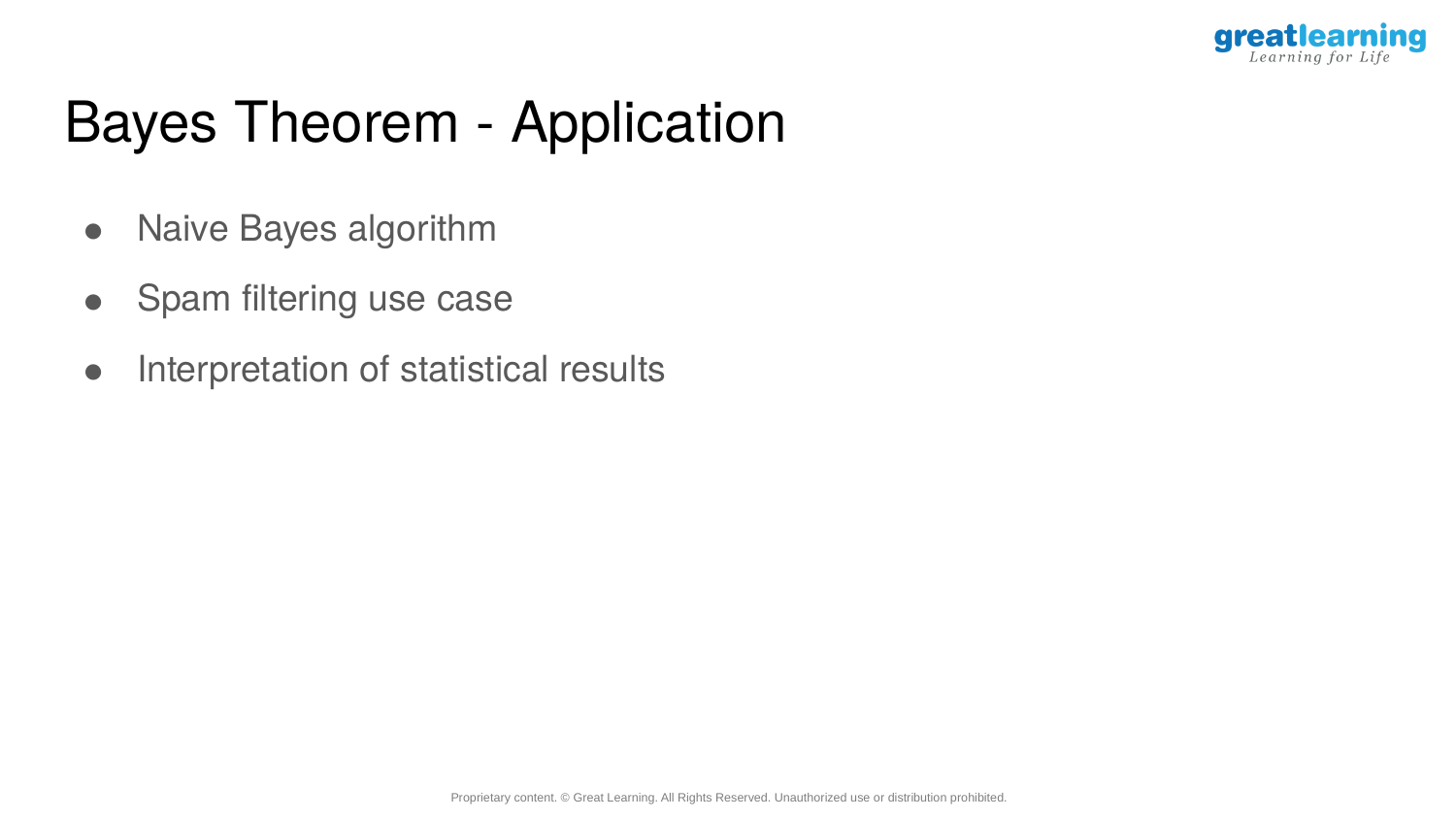

# Bayes Theorem - Application
Naive Bayes algorithm
Spam filtering use case
Interpretation of statistical results